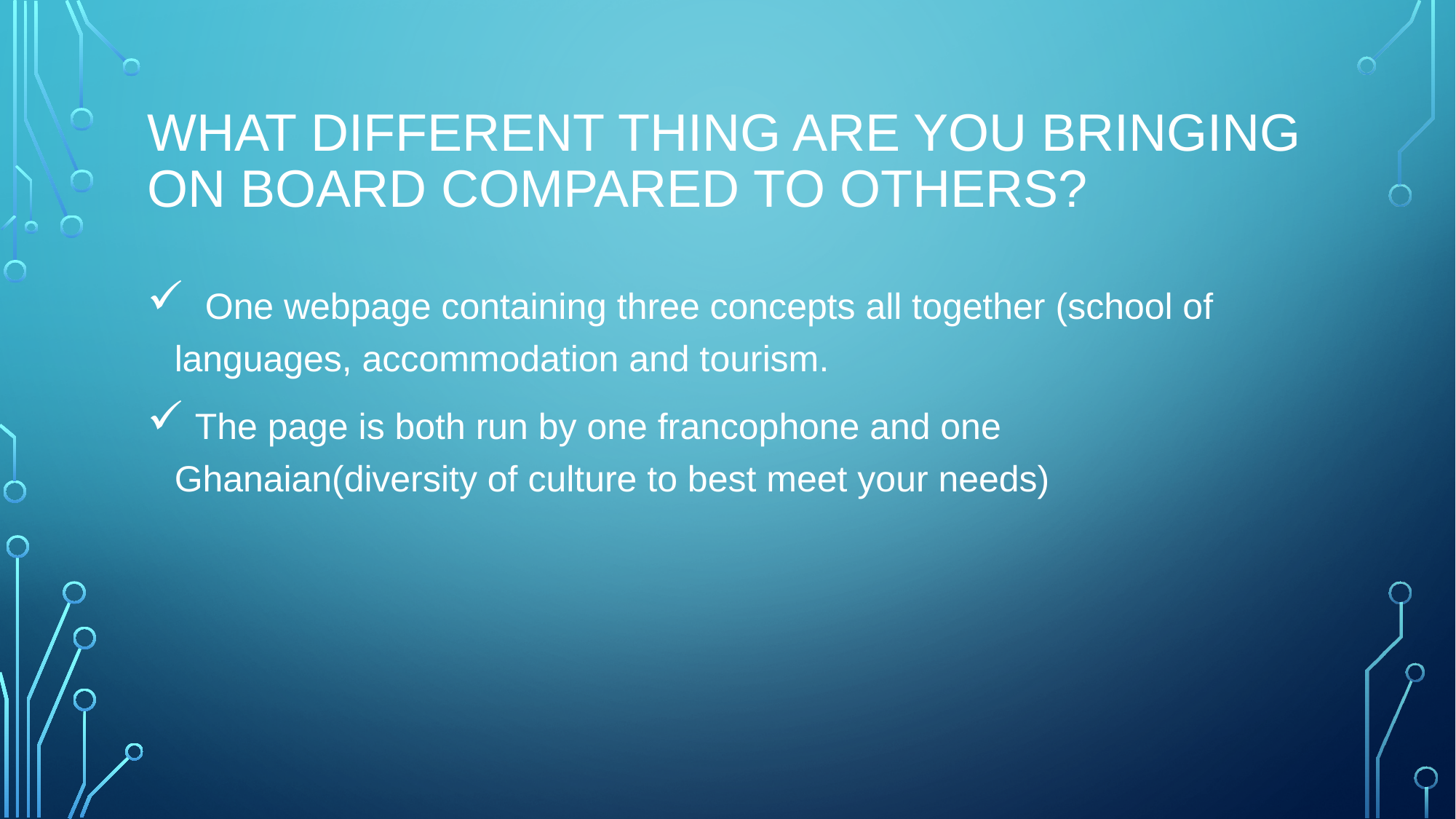

# What different thing are you bringing on board compared to others?
  One webpage containing three concepts all together (school of languages, accommodation and tourism.
 The page is both run by one francophone and one Ghanaian(diversity of culture to best meet your needs)